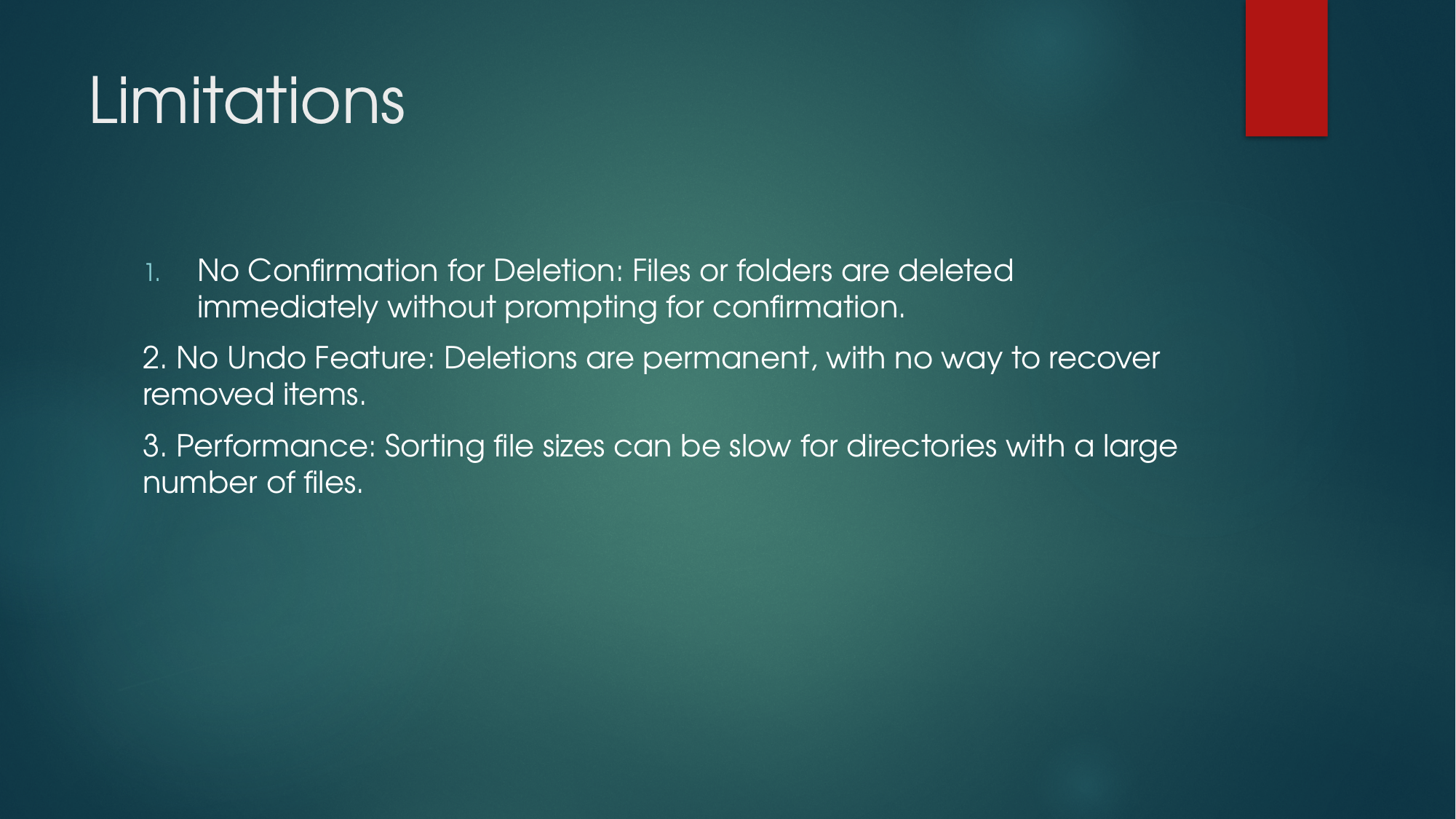

# Limitations
No Confirmation for Deletion: Files or folders are deleted immediately without prompting for confirmation.
2. No Undo Feature: Deletions are permanent, with no way to recover removed items.
3. Performance: Sorting file sizes can be slow for directories with a large number of files.